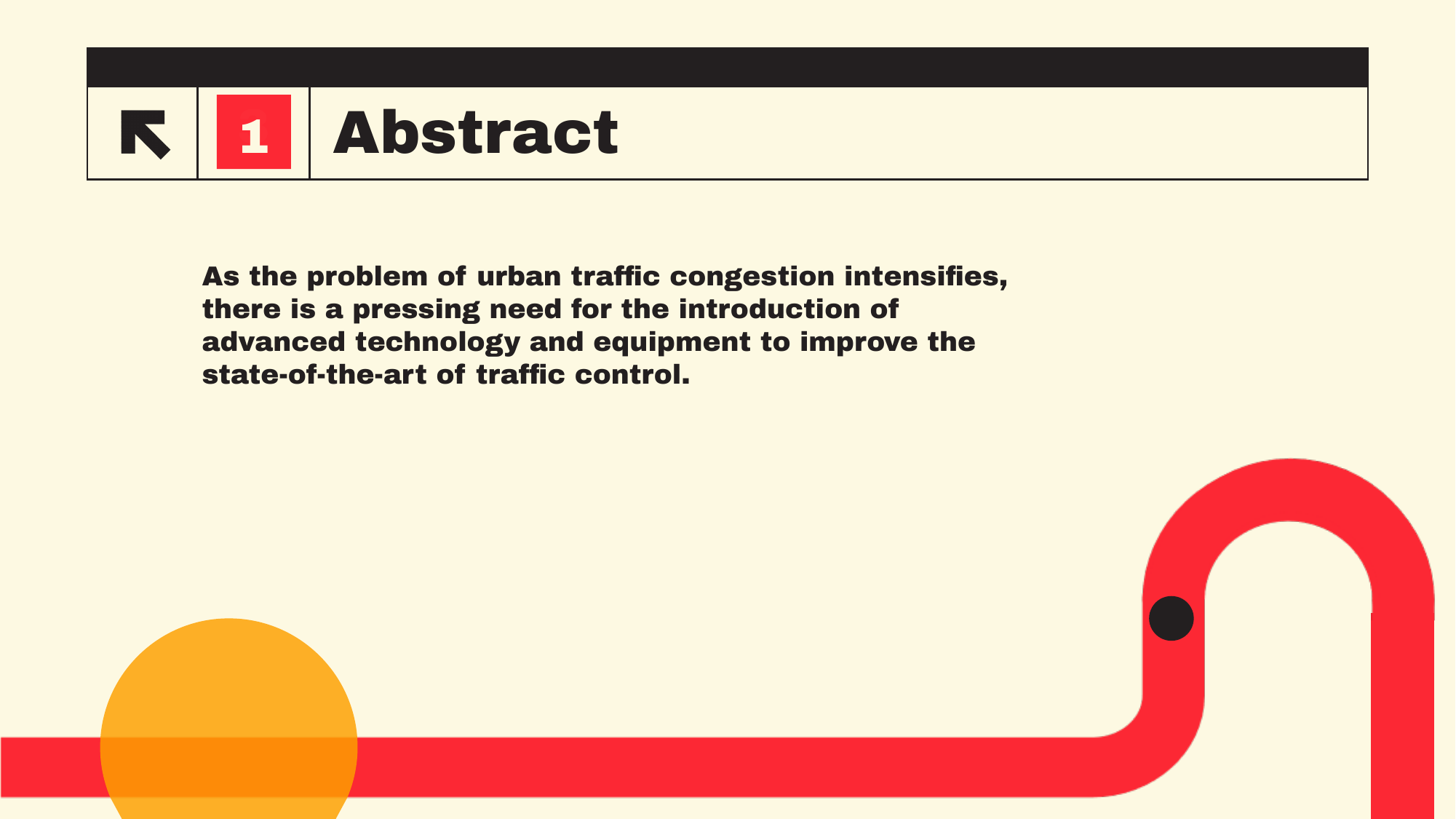

# Abstract
3
1
As the problem of urban traffic congestion intensifies, there is a pressing need for the introduction of advanced technology and equipment to improve the state-of-the-art of traffic control.